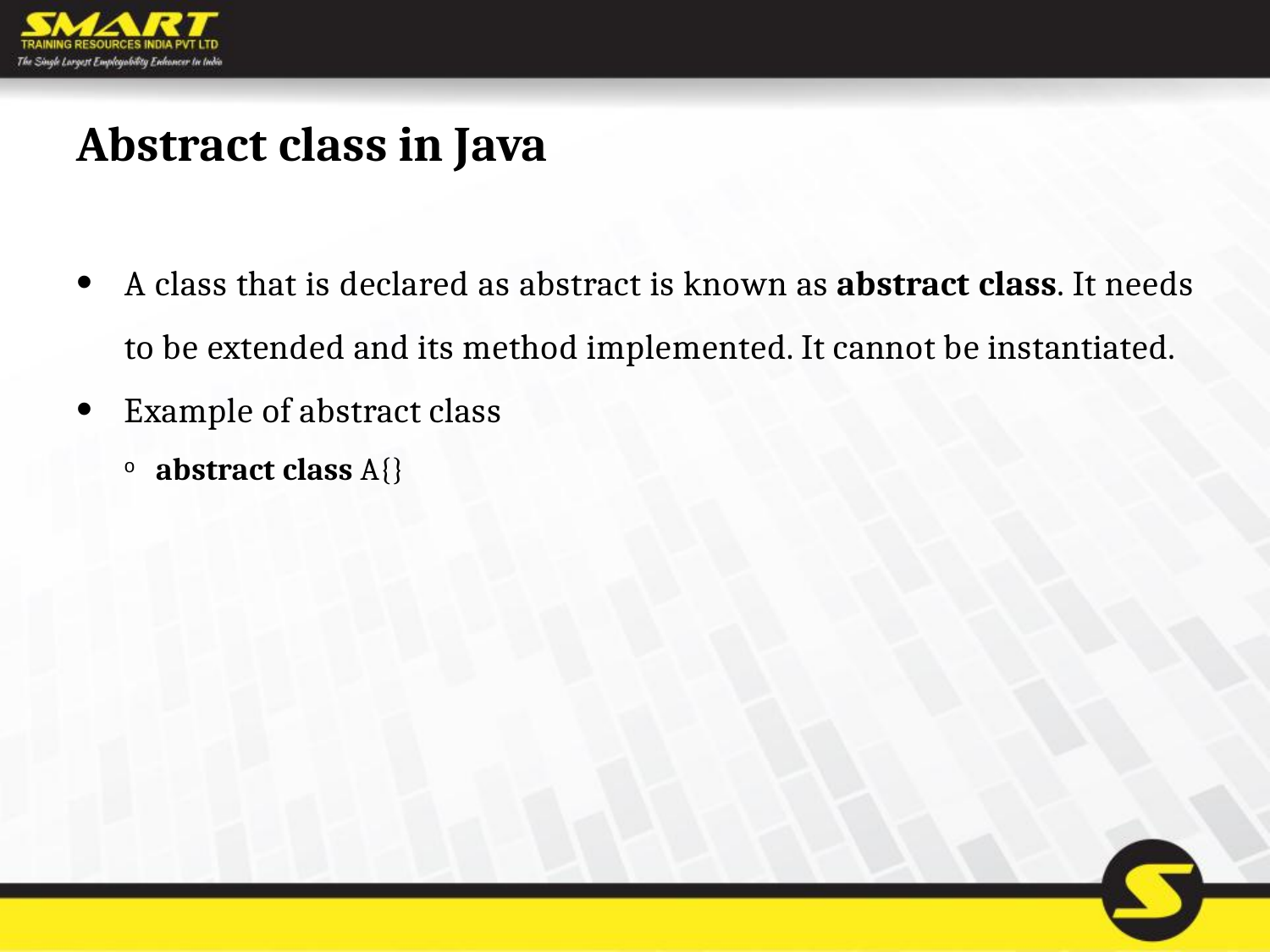

# Abstract class in Java
A class that is declared as abstract is known as abstract class. It needs to be extended and its method implemented. It cannot be instantiated.
Example of abstract class
abstract class A{}